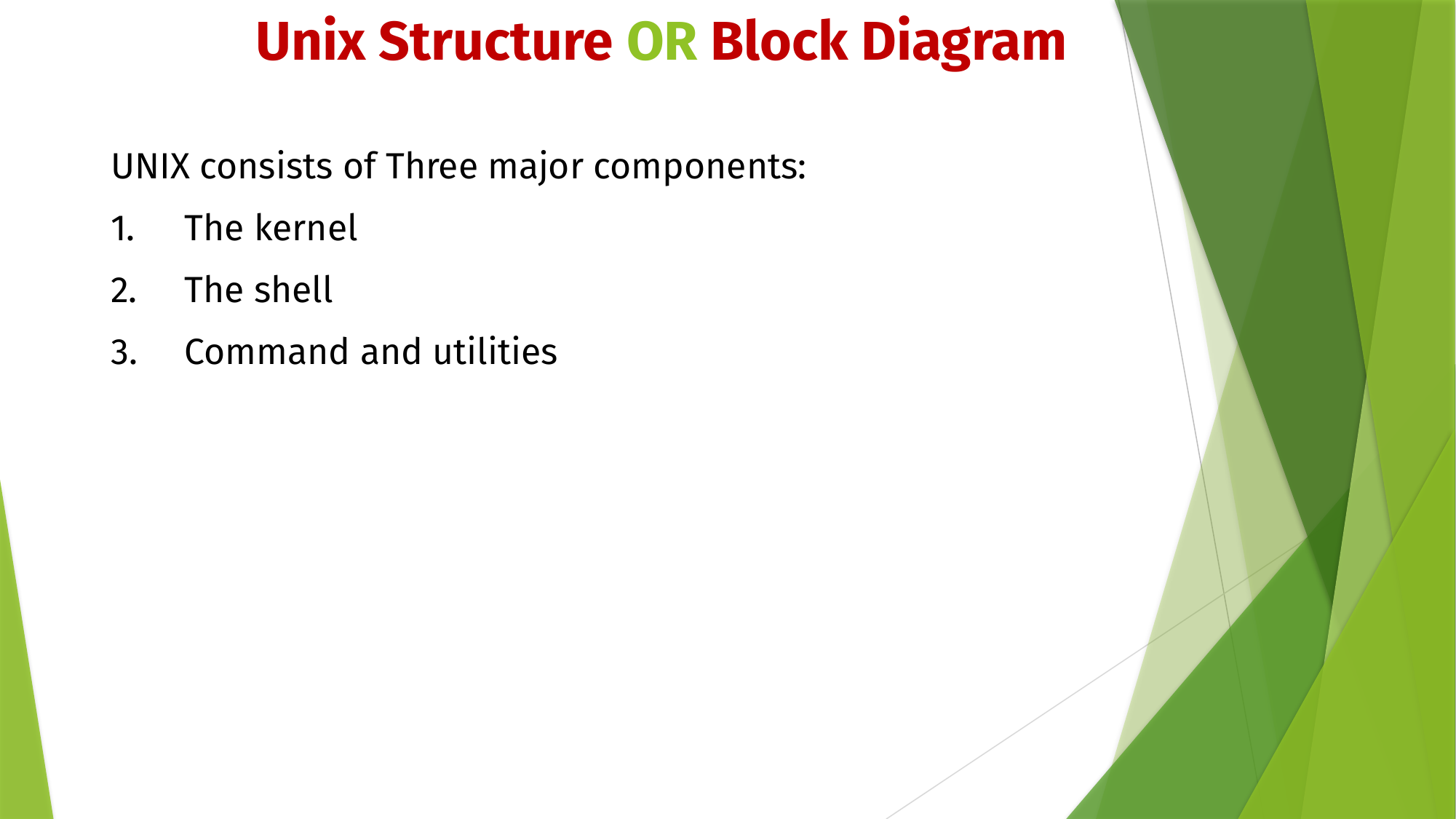

# Unix Structure OR Block Diagram
UNIX consists of Three major components:
  The kernel
  The shell
  Command and utilities